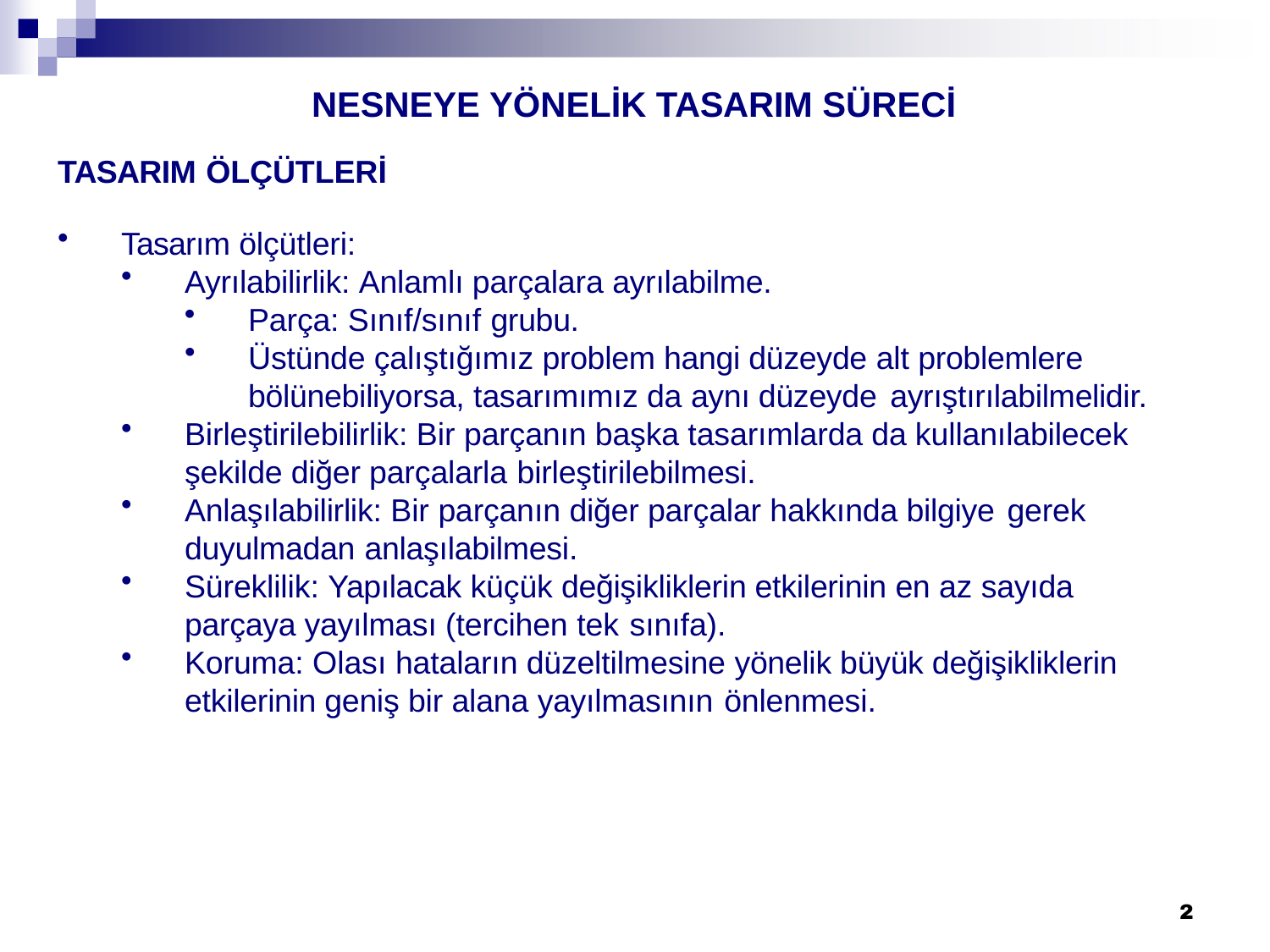

# NESNEYE YÖNELİK TASARIM SÜRECİ
TASARIM ÖLÇÜTLERİ

Tasarım ölçütleri:
Ayrılabilirlik: Anlamlı parçalara ayrılabilme.
Parça: Sınıf/sınıf grubu.
Üstünde çalıştığımız problem hangi düzeyde alt problemlere  bölünebiliyorsa, tasarımımız da aynı düzeyde ayrıştırılabilmelidir.
Birleştirilebilirlik: Bir parçanın başka tasarımlarda da kullanılabilecek  şekilde diğer parçalarla birleştirilebilmesi.
Anlaşılabilirlik: Bir parçanın diğer parçalar hakkında bilgiye gerek
duyulmadan anlaşılabilmesi.
Süreklilik: Yapılacak küçük değişikliklerin etkilerinin en az sayıda  parçaya yayılması (tercihen tek sınıfa).
Koruma: Olası hataların düzeltilmesine yönelik büyük değişikliklerin  etkilerinin geniş bir alana yayılmasının önlenmesi.
2